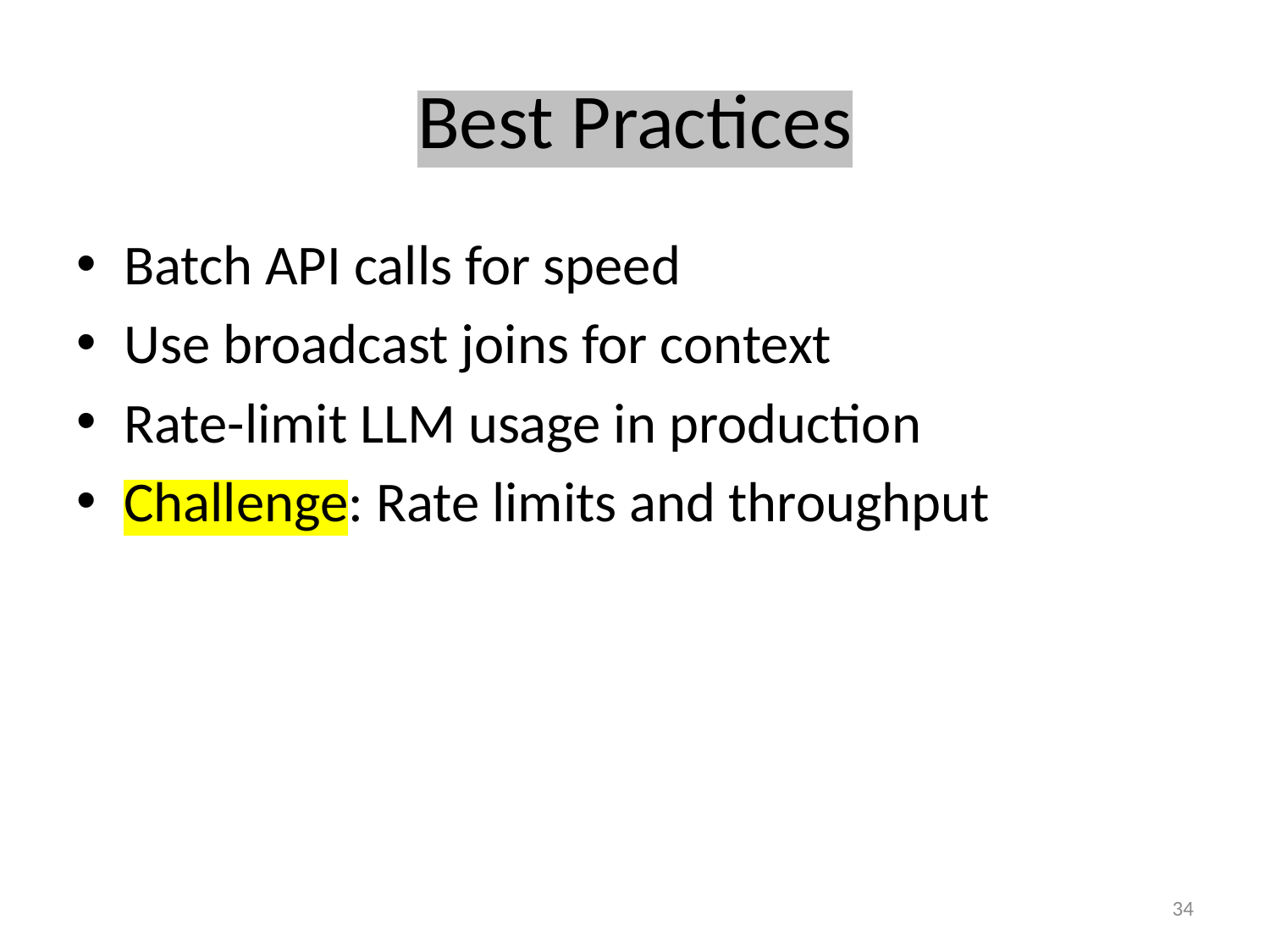

# Best Practices
Batch API calls for speed
Use broadcast joins for context
Rate-limit LLM usage in production
Challenge: Rate limits and throughput
34